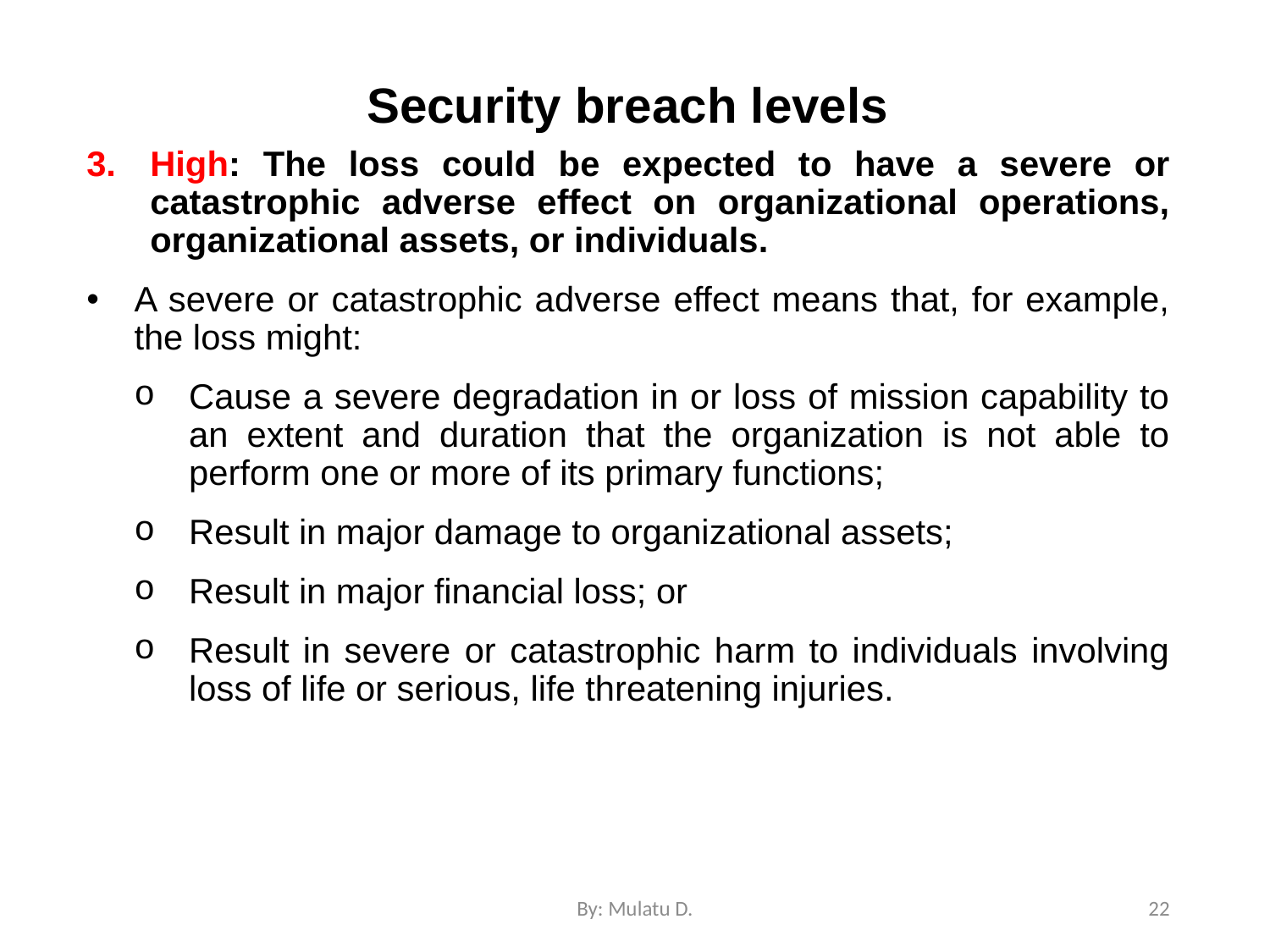

# Security breach levels
High: The loss could be expected to have a severe or catastrophic adverse effect on organizational operations, organizational assets, or individuals.
A severe or catastrophic adverse effect means that, for example, the loss might:
Cause a severe degradation in or loss of mission capability to an extent and duration that the organization is not able to perform one or more of its primary functions;
Result in major damage to organizational assets;
Result in major financial loss; or
Result in severe or catastrophic harm to individuals involving loss of life or serious, life threatening injuries.
By: Mulatu D.
22